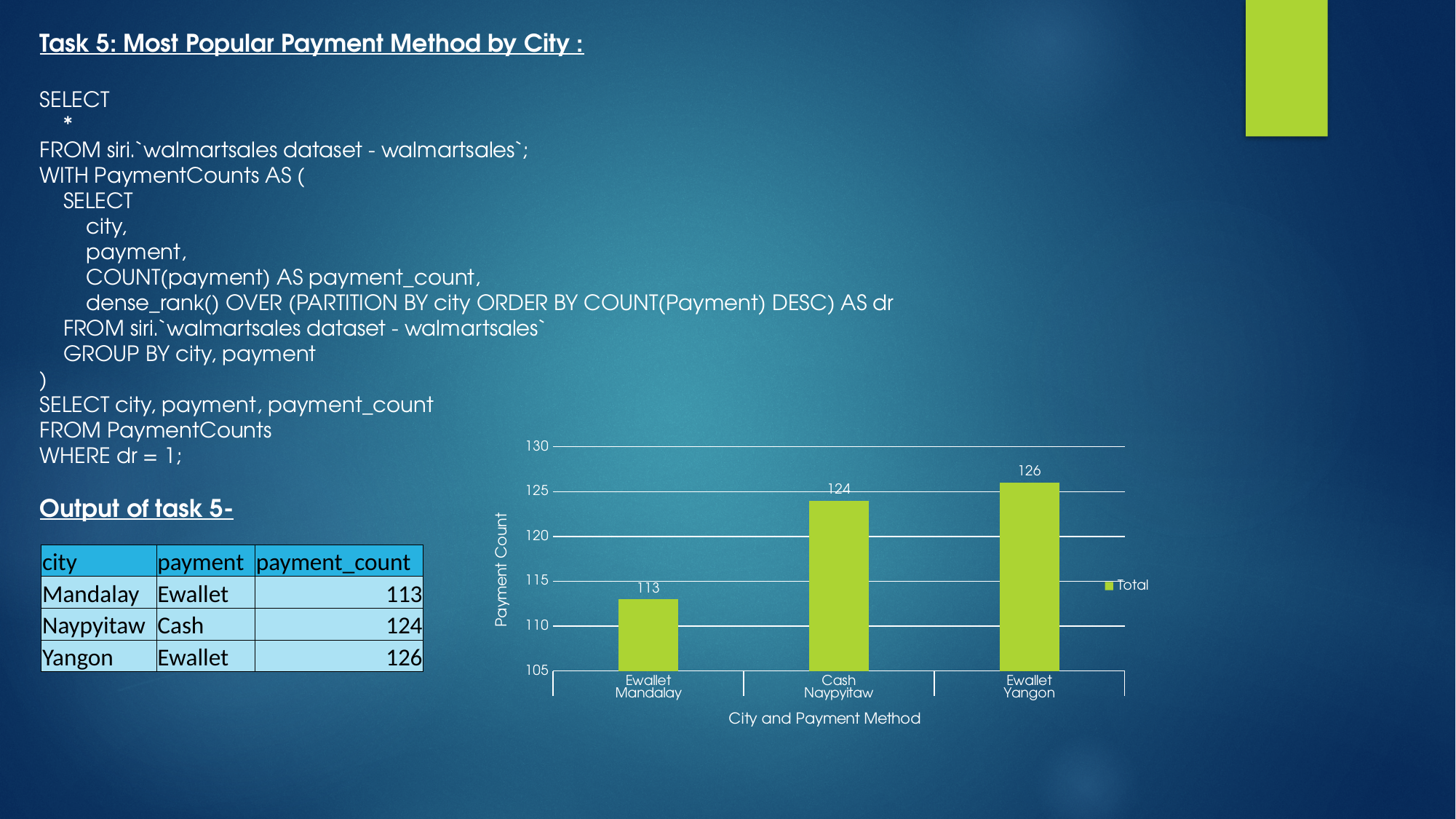

Task 5: Most Popular Payment Method by City :

SELECT
    *
FROM siri.`walmartsales dataset - walmartsales`;
WITH PaymentCounts AS (
    SELECT
        city,
        payment,
        COUNT(payment) AS payment_count,
        dense_rank() OVER (PARTITION BY city ORDER BY COUNT(Payment) DESC) AS dr
    FROM siri.`walmartsales dataset - walmartsales`
    GROUP BY city, payment
)
SELECT city, payment, payment_count
FROM PaymentCounts
WHERE dr = 1;

Output of task 5-

### Chart

| Category | Total |
|---|---|
| Ewallet | 113.0 |
| Cash | 124.0 |
| Ewallet | 126.0 |
| city | payment | payment\_count |
| --- | --- | --- |
| Mandalay | Ewallet | 113 |
| Naypyitaw | Cash | 124 |
| Yangon | Ewallet | 126 |